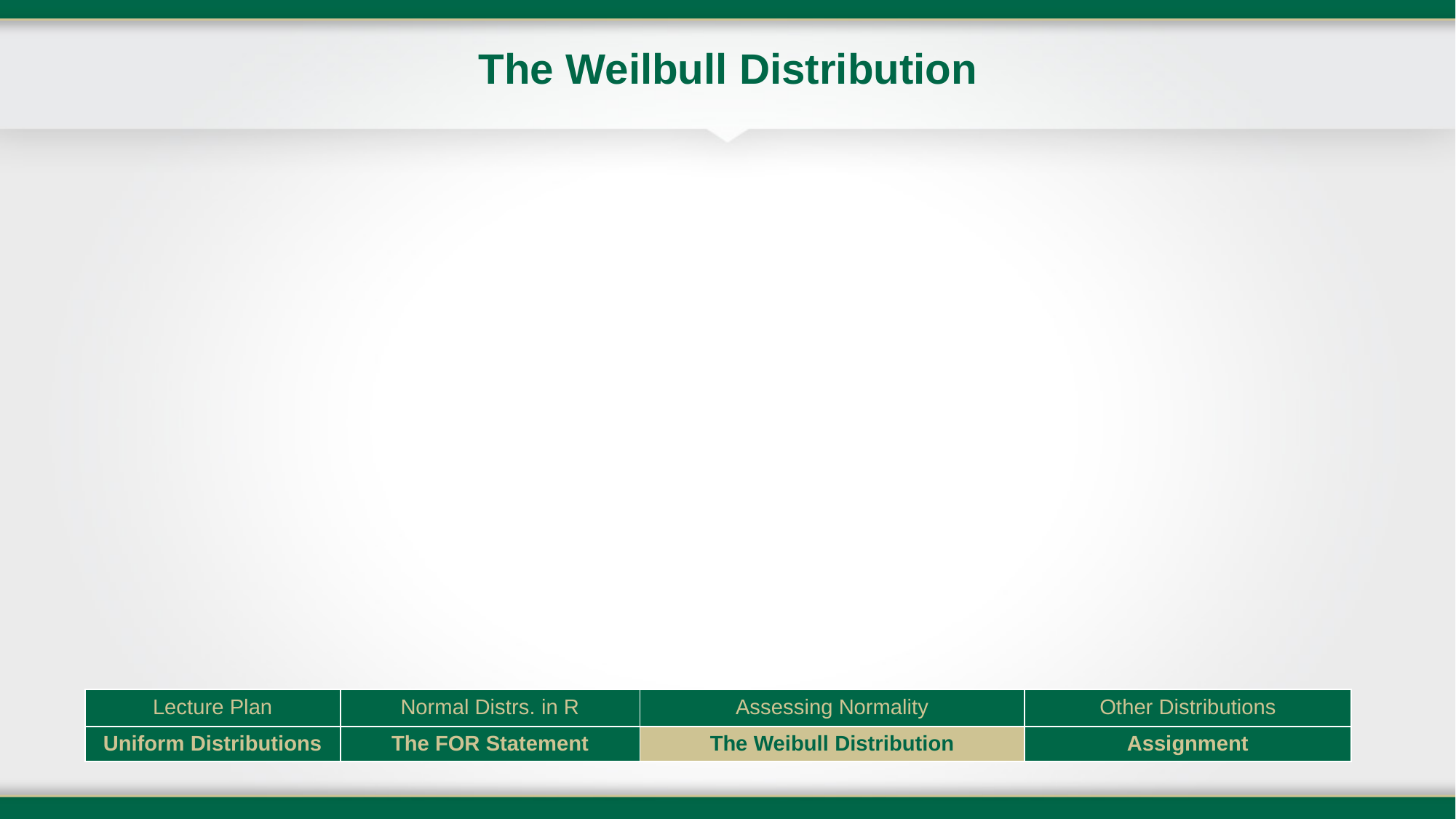

# The Weilbull Distribution
| Lecture Plan | Normal Distrs. in R | Assessing Normality | Other Distributions |
| --- | --- | --- | --- |
| Uniform Distributions | The FOR Statement | The Weibull Distribution | Assignment |